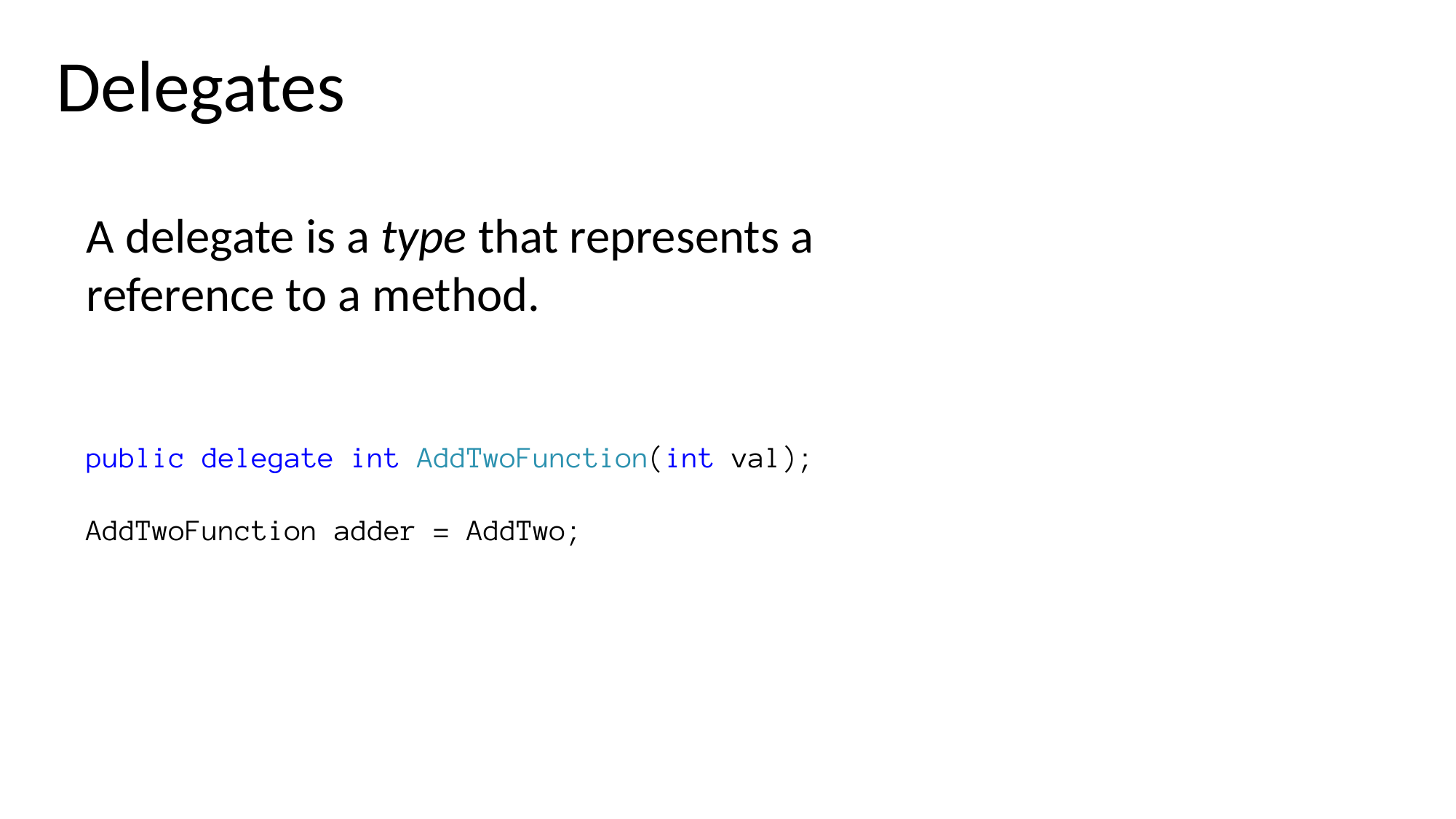

Delegates
A delegate is a type that represents a reference to a method.

public delegate int AddTwoFunction(int val);

AddTwoFunction adder = AddTwo;